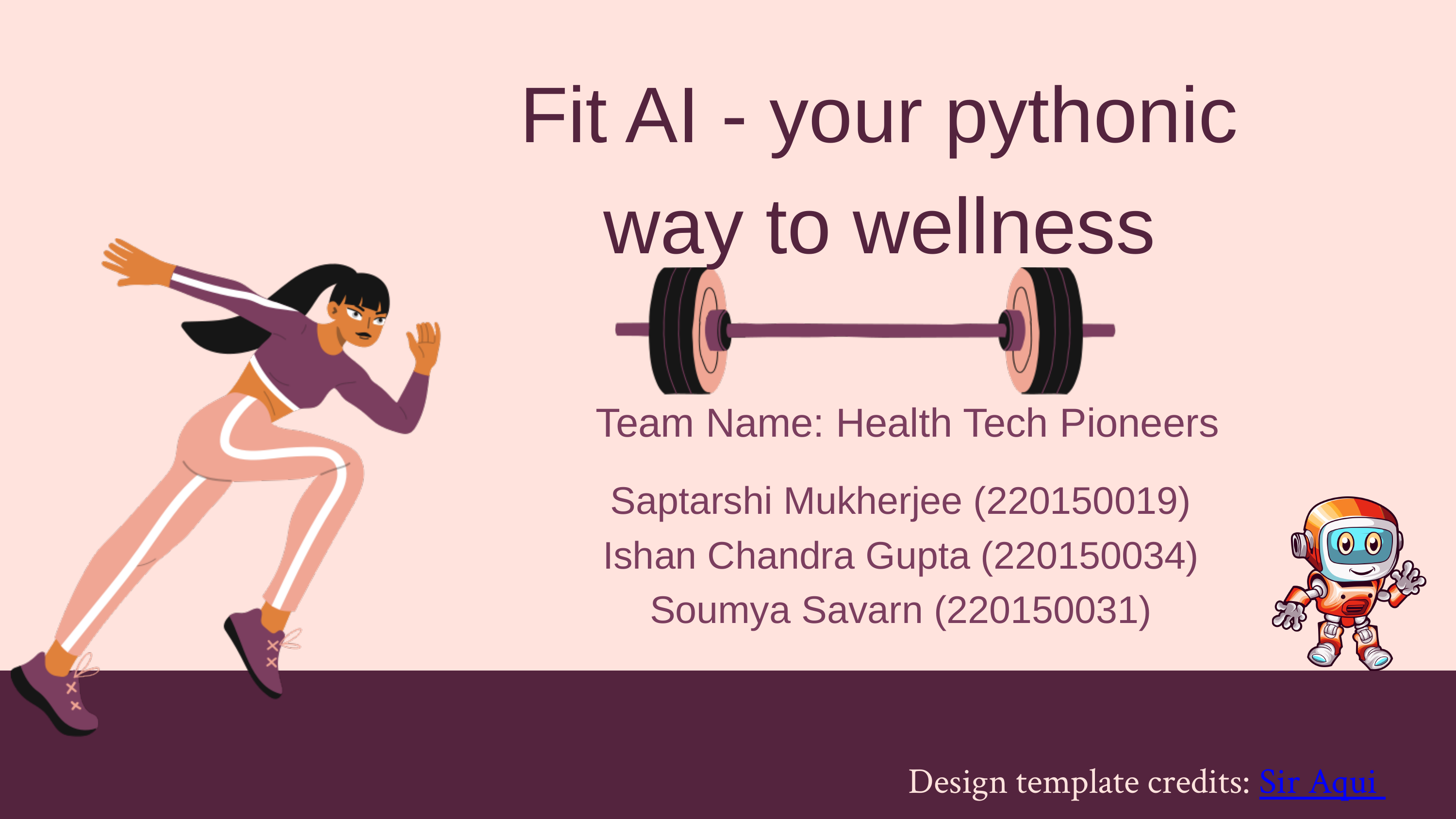

Fit AI - your pythonic way to wellness

Team Name: Health Tech Pioneers
Saptarshi Mukherjee (220150019)
Ishan Chandra Gupta (220150034)
Soumya Savarn (220150031)

Design template credits: Sir Aqui